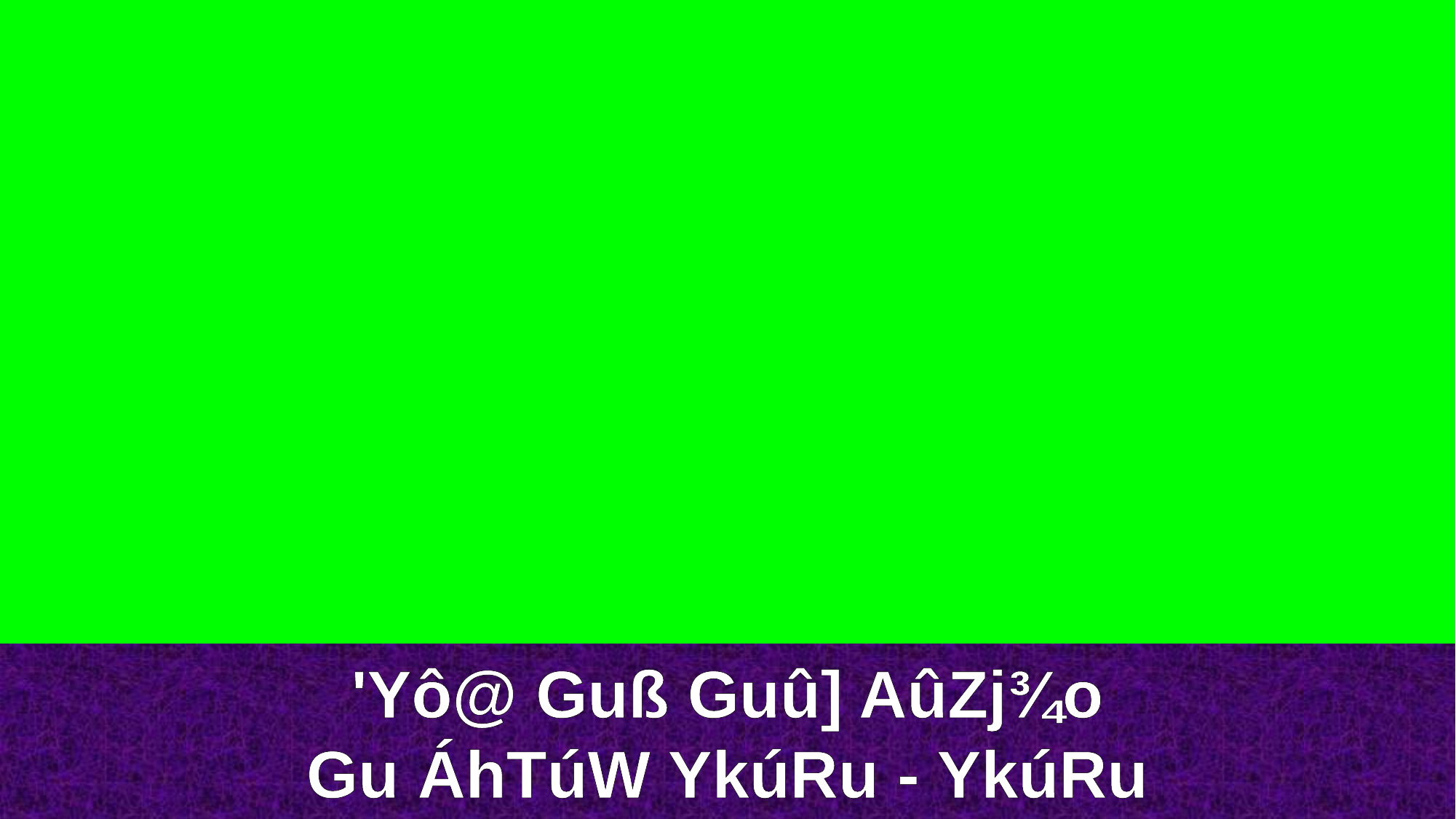

'Yô@ Guß Guû] AûZj¾o
Gu ÁhTúW YkúRu - YkúRu